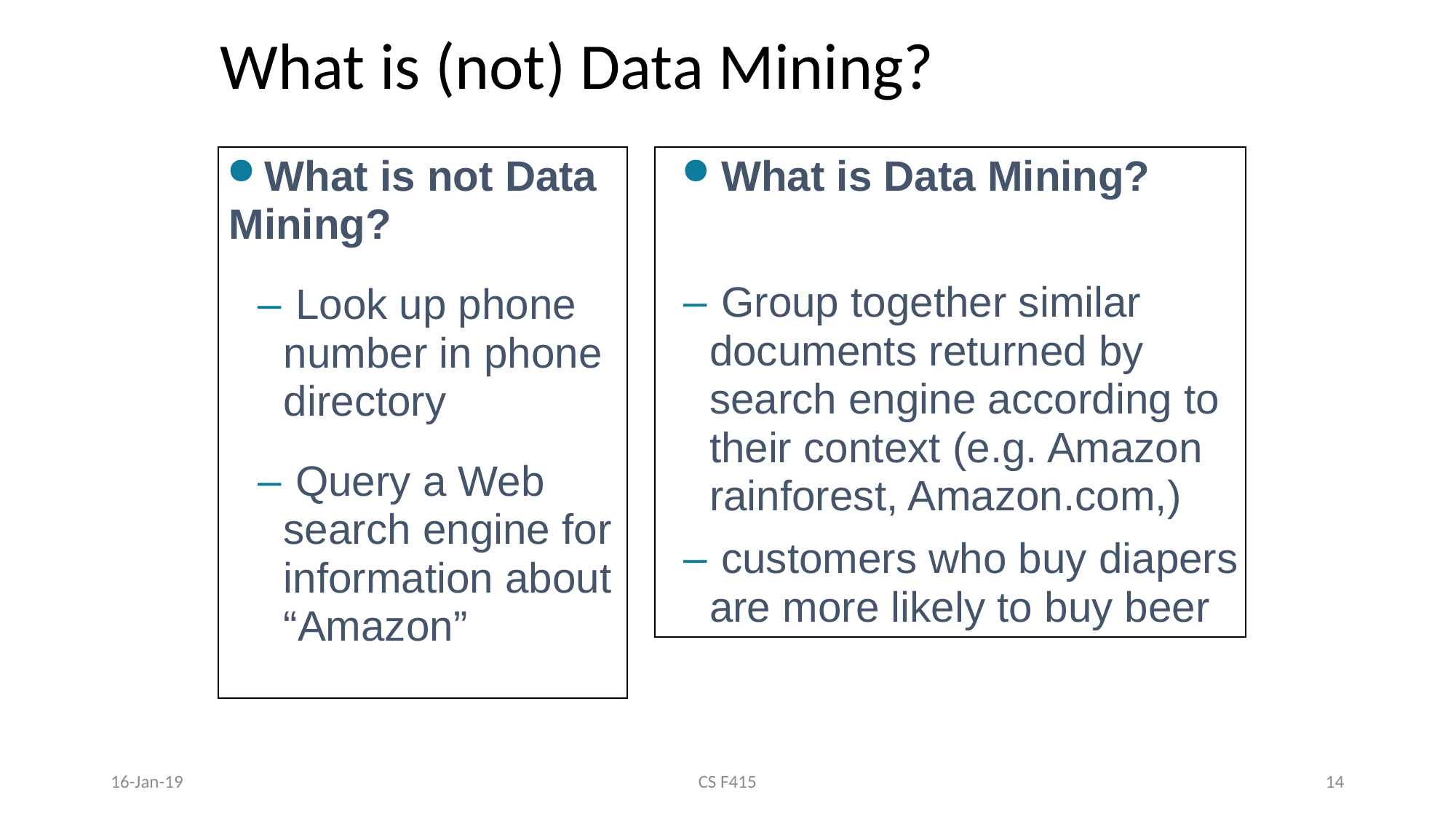

# What is (not) Data Mining?
 What is not Data Mining?
 Look up phone number in phone directory
 Query a Web search engine for information about “Amazon”

 What is Data Mining?

 Group together similar documents returned by search engine according to their context (e.g. Amazon rainforest, Amazon.com,)
 customers who buy diapers are more likely to buy beer
16-Jan-19
CS F415
14